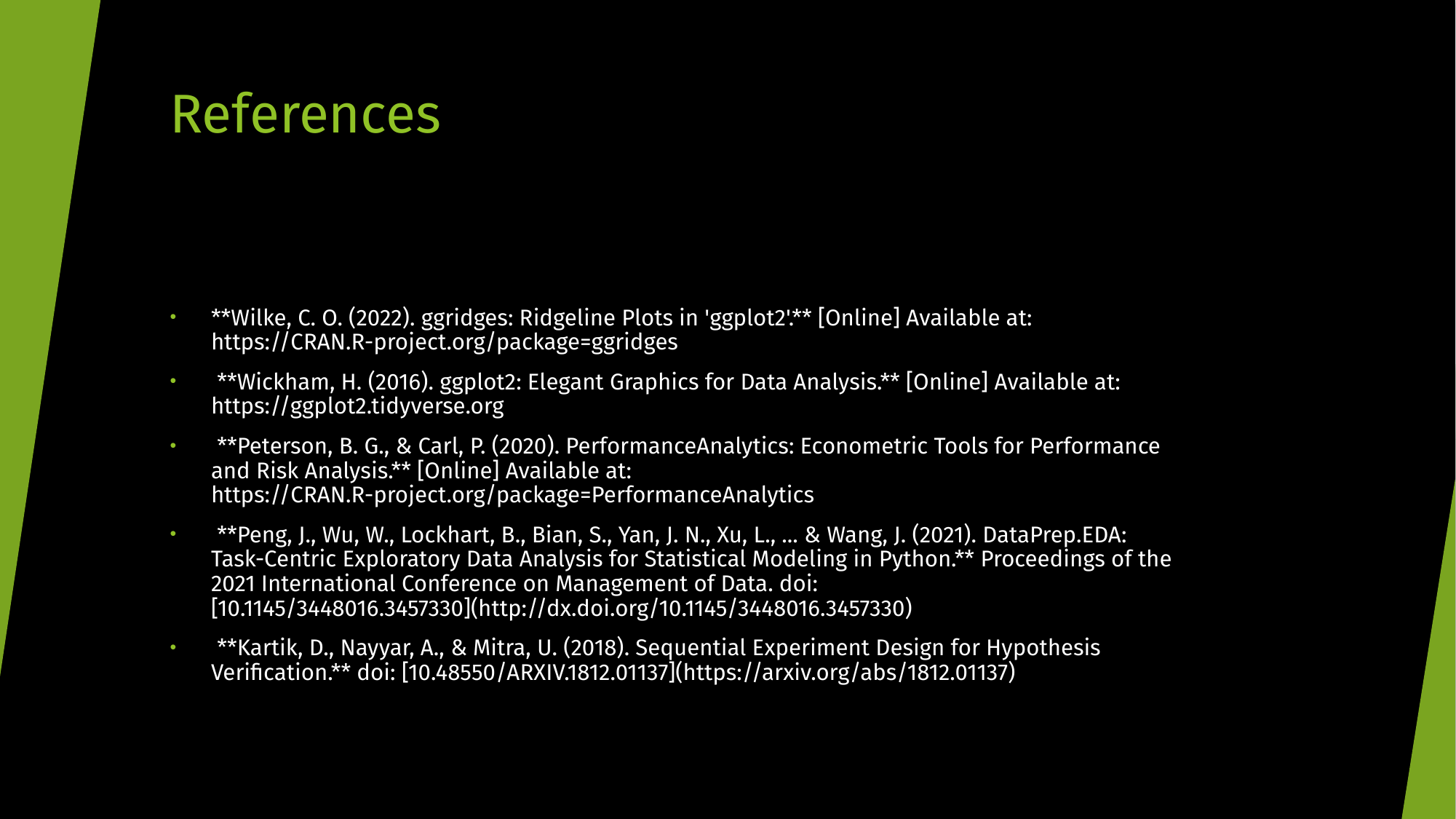

# References

**Wilke, C. O. (2022). ggridges: Ridgeline Plots in 'ggplot2'.** [Online] Available at: https://CRAN.R-project.org/package=ggridges
 **Wickham, H. (2016). ggplot2: Elegant Graphics for Data Analysis.** [Online] Available at: https://ggplot2.tidyverse.org
 **Peterson, B. G., & Carl, P. (2020). PerformanceAnalytics: Econometric Tools for Performance and Risk Analysis.** [Online] Available at: https://CRAN.R-project.org/package=PerformanceAnalytics
 **Peng, J., Wu, W., Lockhart, B., Bian, S., Yan, J. N., Xu, L., ... & Wang, J. (2021). DataPrep.EDA: Task-Centric Exploratory Data Analysis for Statistical Modeling in Python.** Proceedings of the 2021 International Conference on Management of Data. doi: [10.1145/3448016.3457330](http://dx.doi.org/10.1145/3448016.3457330)
 **Kartik, D., Nayyar, A., & Mitra, U. (2018). Sequential Experiment Design for Hypothesis Verification.** doi: [10.48550/ARXIV.1812.01137](https://arxiv.org/abs/1812.01137)